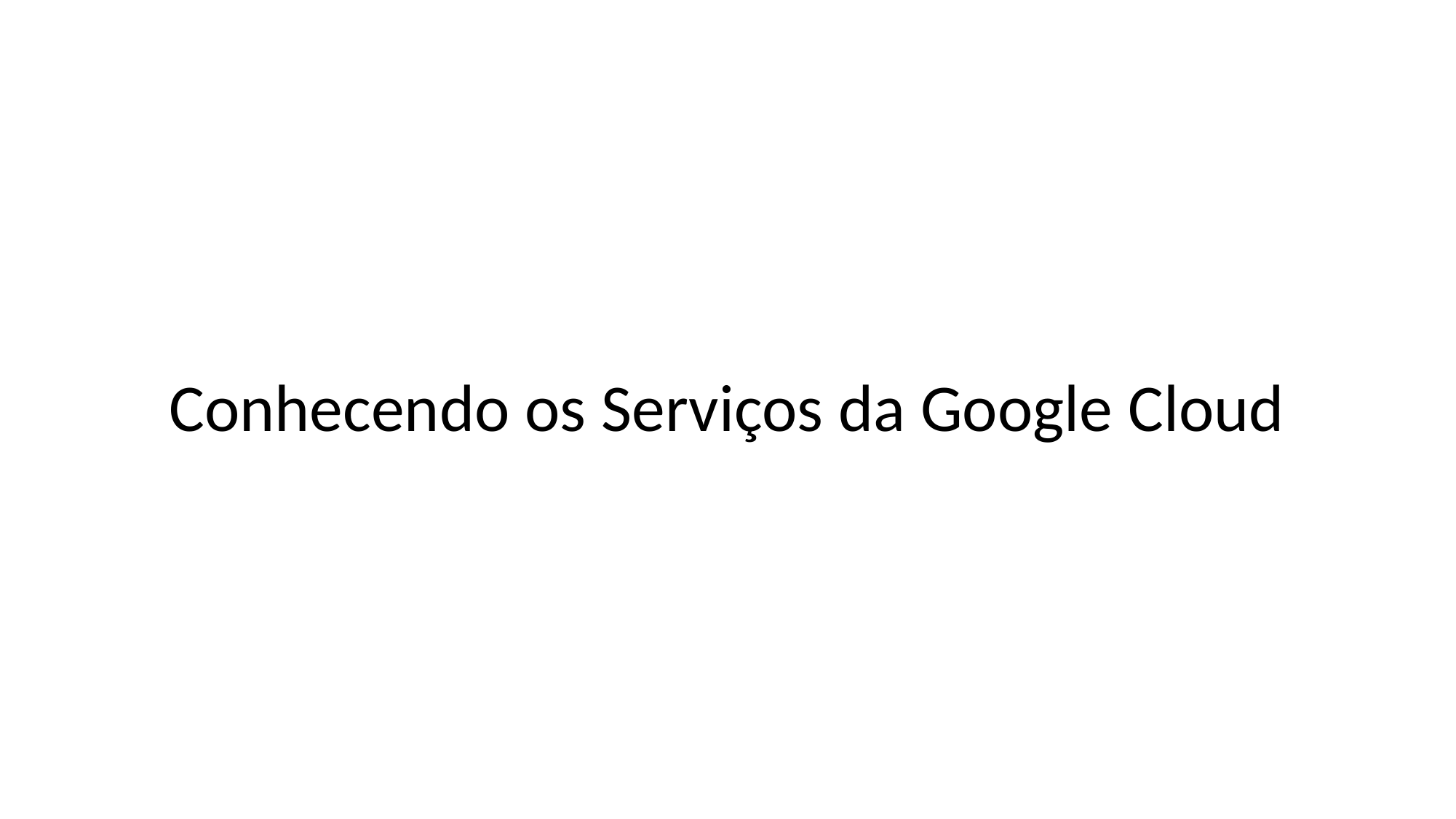

# Conhecendo os Serviços da Google Cloud